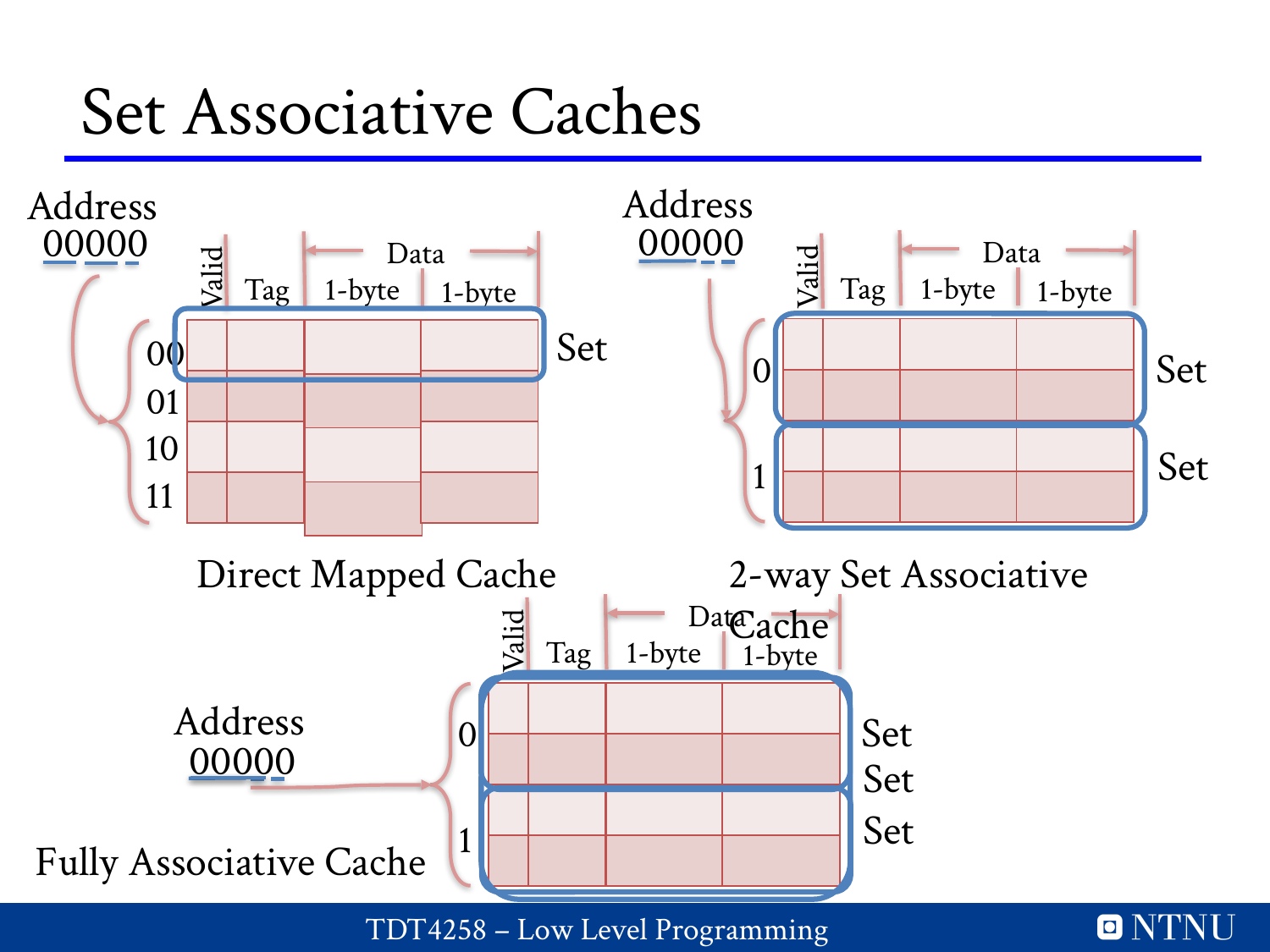

Set Associative Caches
Address
Address
00000
00000
Data
Data
Valid
Valid
1-byte
Tag
1-byte
Tag
1-byte
1-byte

Set

|  |
| --- |
|  |
|  |
|  |
|  |
| --- |
|  |
|  |
|  |
|  |
| --- |
|  |
|  |
|  |
|  |
| --- |
|  |
|  |
|  |
|  |
| --- |
|  |
|  |
|  |
|  |
| --- |
|  |
|  |
|  |
|  |
| --- |
|  |
|  |
|  |
|  |
| --- |
|  |
|  |
|  |

00
Set
0
01
10

Set
1
11
Direct Mapped Cache
2-way Set Associative Cache
Data
Valid
1-byte
Tag
1-byte

|  |
| --- |
|  |
|  |
|  |
|  |
| --- |
|  |
|  |
|  |
|  |
| --- |
|  |
|  |
|  |
|  |
| --- |
|  |
|  |
|  |

Address
Set
0
00000
Set

Set
1
Fully Associative Cache